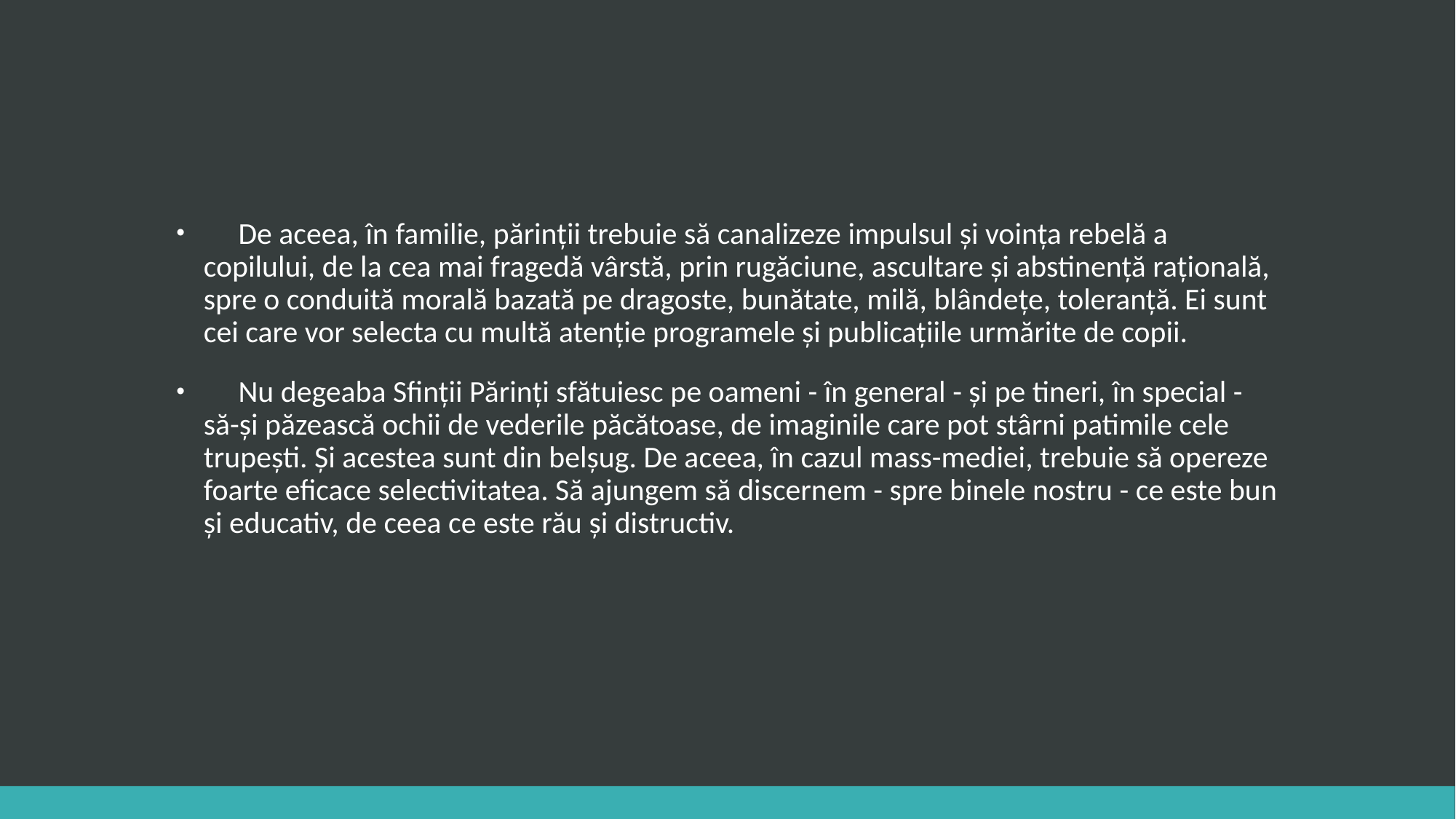

De aceea, în familie, părinţii trebuie să canalizeze impulsul şi voinţa rebelă a copilului, de la cea mai fragedă vârstă, prin rugăciune, ascultare şi abstinenţă raţională, spre o conduită morală bazată pe dragoste, bunătate, milă, blândeţe, toleranţă. Ei sunt cei care vor selecta cu multă atenţie programele şi publicaţiile urmărite de copii.
     Nu degeaba Sfinţii Părinţi sfătuiesc pe oameni - în general - şi pe tineri, în special - să-şi păzească ochii de vederile păcătoase, de imaginile care pot stârni patimile cele trupeşti. Şi acestea sunt din belşug. De aceea, în cazul mass-mediei, trebuie să opereze foarte eficace selectivitatea. Să ajungem să discernem - spre binele nostru - ce este bun şi educativ, de ceea ce este rău şi distructiv.